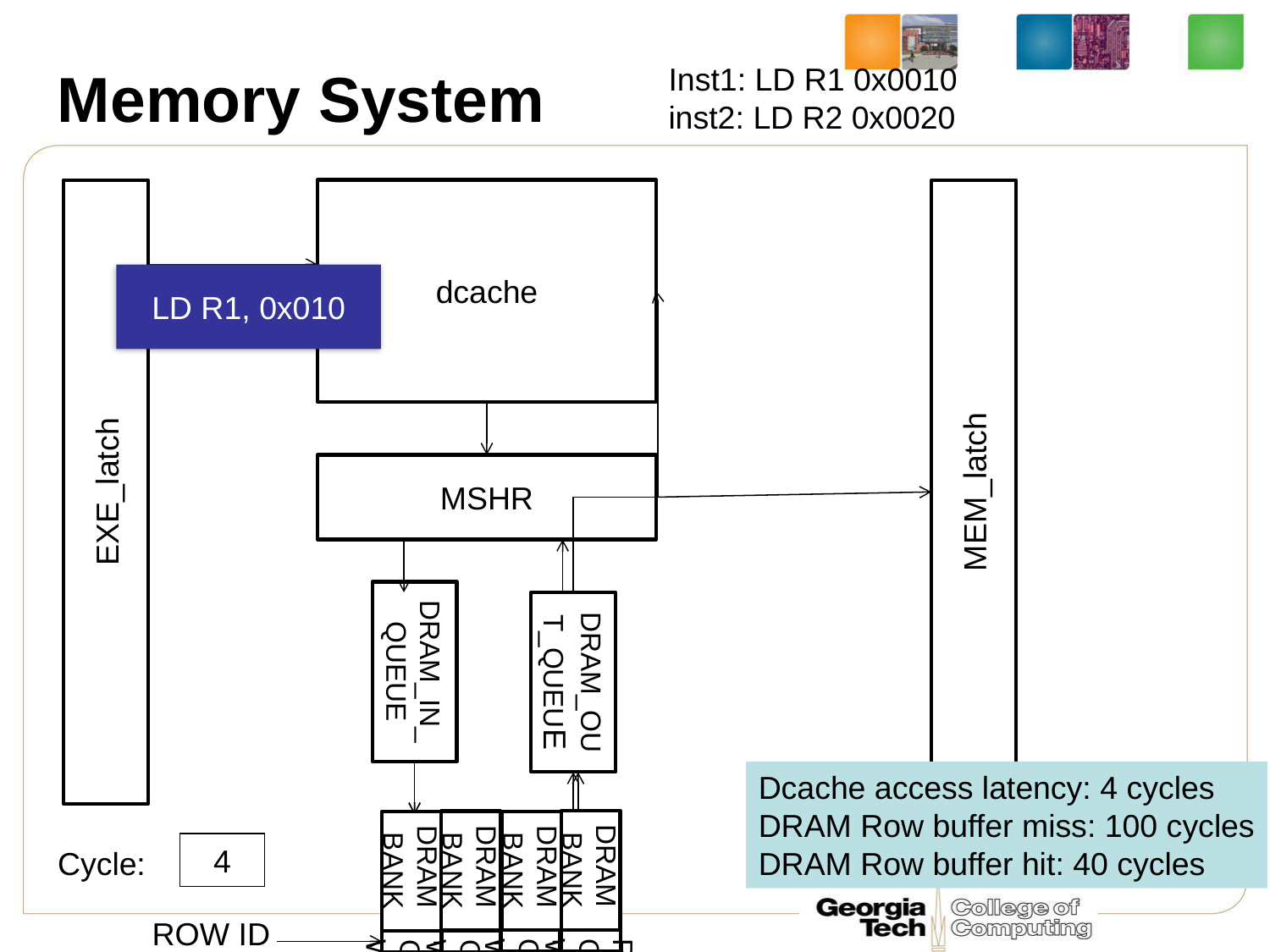

# Memory System
Inst1: LD R1 0x0010
inst2: LD R2 0x0020
dcache

LD R1, 0x010
EXE_latch
MEM_latch
MSHR
DRAM_IN_QUEUE
DRAM_OUT_QUEUE
Dcache access latency: 4 cycles
DRAM Row buffer miss: 100 cycles
DRAM Row buffer hit: 40 cycles
4
Dcache access latency: 3 cycle
Cycle:
DRAM
BANK
DRAM
BANK
DRAM
BANK
DRAM
BANK

ROW ID
ROW
ROW
ROW
ROW